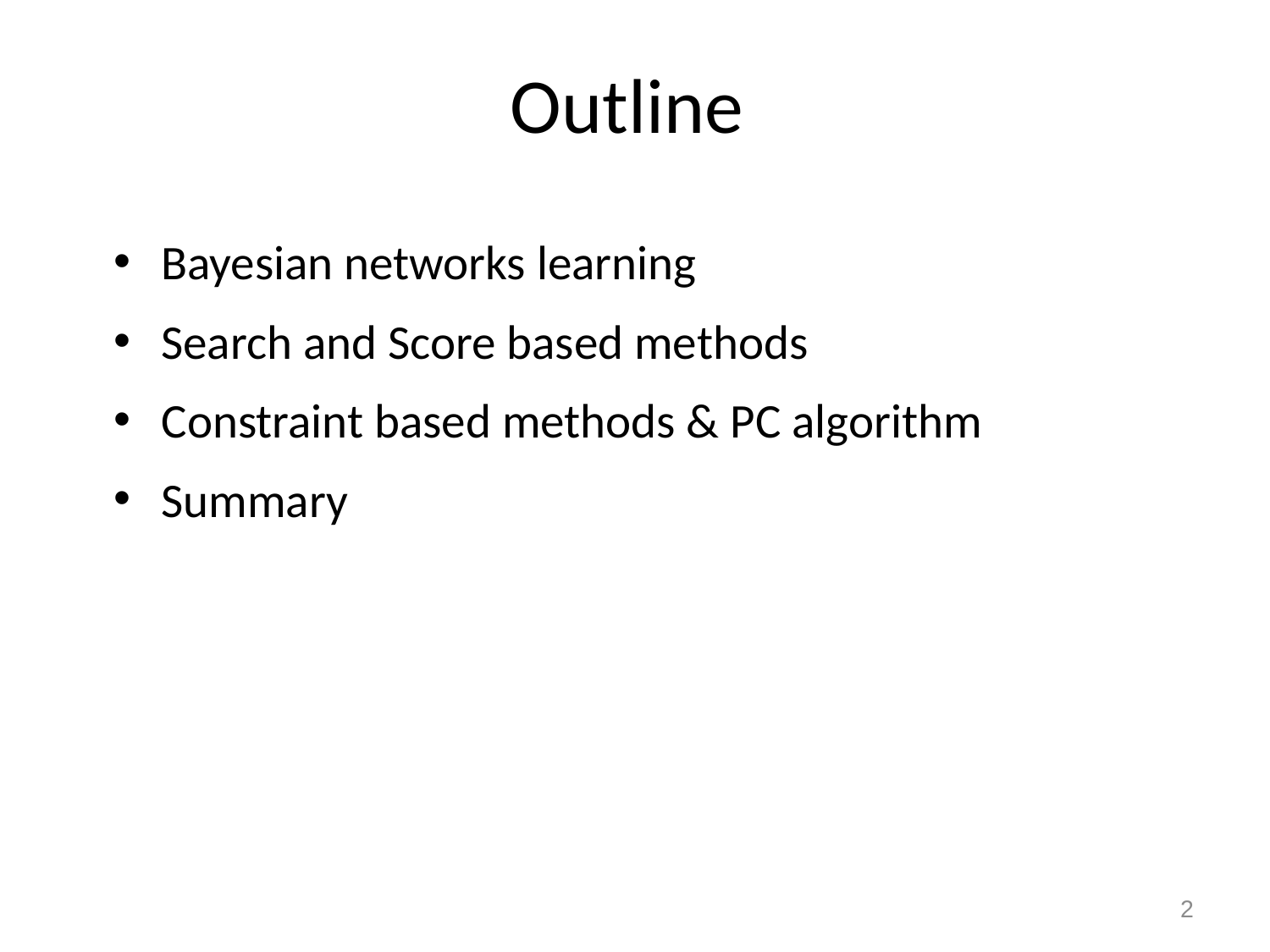

# Outline
Bayesian networks learning
Search and Score based methods
Constraint based methods & PC algorithm
Summary

2